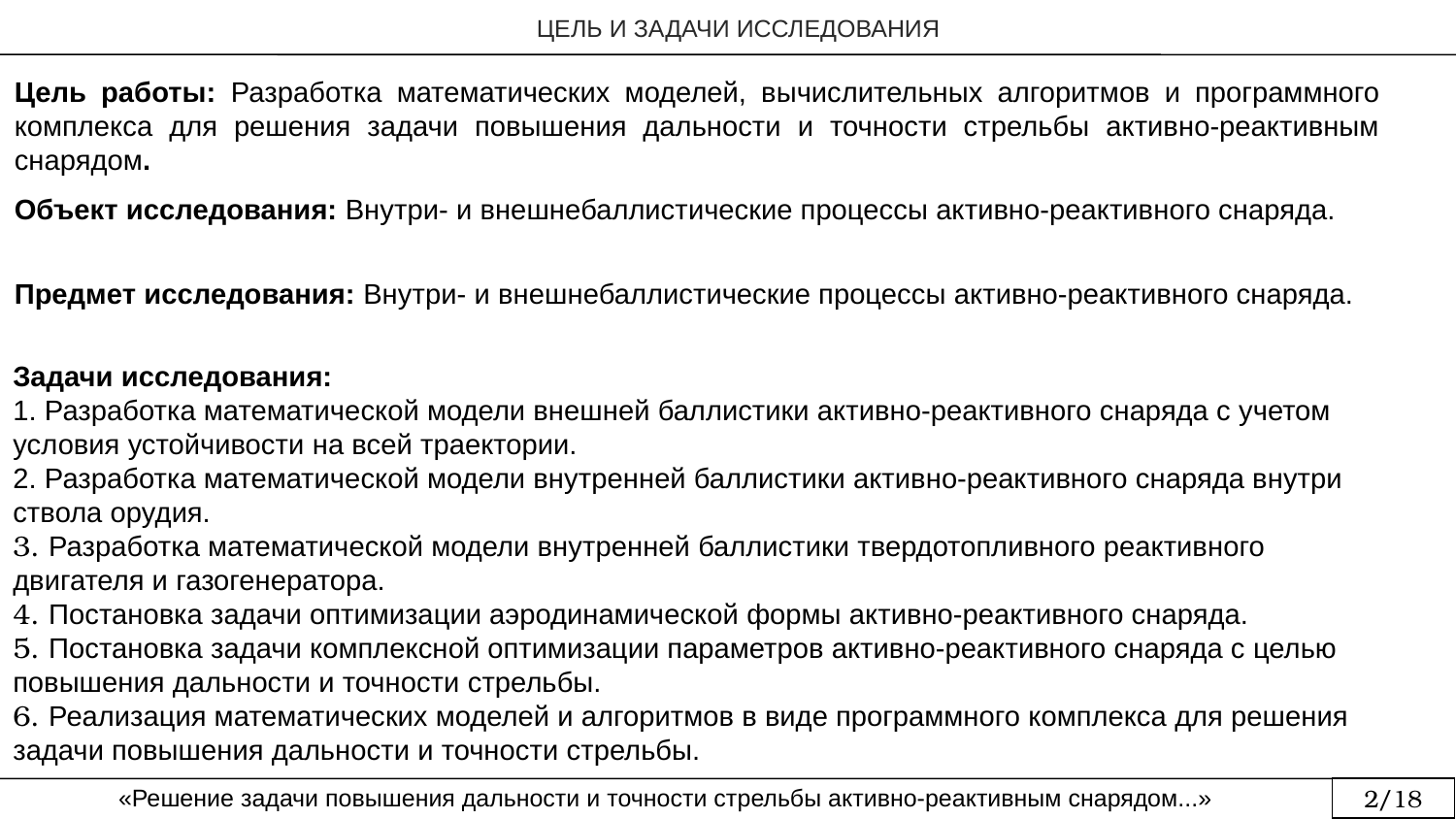

ЦЕЛЬ И ЗАДАЧИ ИССЛЕДОВАНИЯ

Цель работы: Разработка математических моделей, вычислительных алгоритмов и программного комплекса для решения задачи повышения дальности и точности стрельбы активно-реактивным снарядом.
Объект исследования: Внутри- и внешнебаллистические процессы активно-реактивного снаряда.
Предмет исследования: Внутри- и внешнебаллистические процессы активно-реактивного снаряда.
Задачи исследования:
1. Разработка математической модели внешней баллистики активно-реактивного снаряда с учетом условия устойчивости на всей траектории.
2. Разработка математической модели внутренней баллистики активно-реактивного снаряда внутри ствола орудия.
3. Разработка математической модели внутренней баллистики твердотопливного реактивного двигателя и газогенератора.
4. Постановка задачи оптимизации аэродинамической формы активно-реактивного снаряда.
5. Постановка задачи комплексной оптимизации параметров активно-реактивного снаряда с целью повышения дальности и точности стрельбы.
6. Реализация математических моделей и алгоритмов в виде программного комплекса для решения задачи повышения дальности и точности стрельбы.
«Решение задачи повышения дальности и точности стрельбы активно-реактивным снарядом...»
2/18